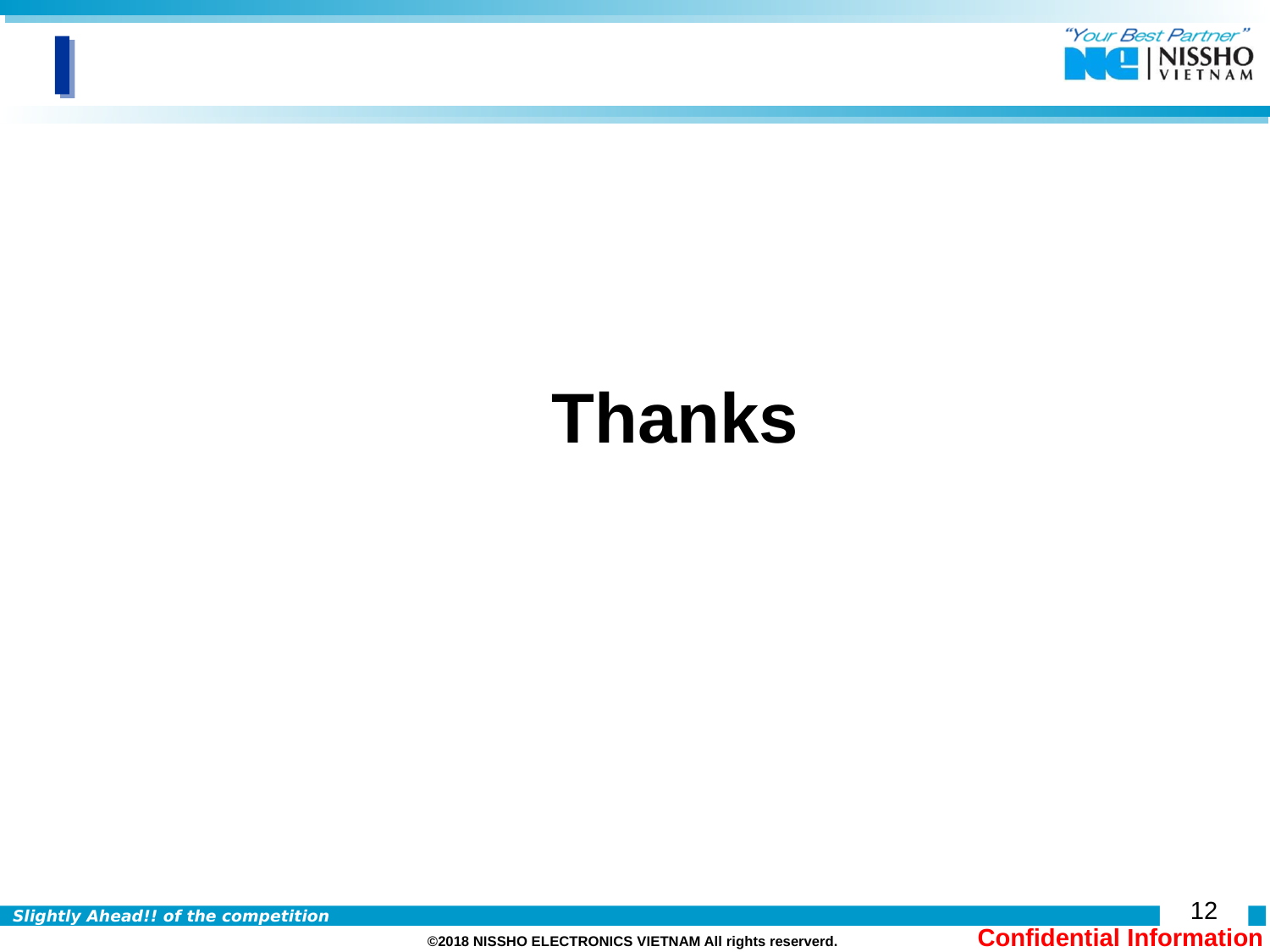

Thanks
©2018 NISSHO ELECTRONICS VIETNAM All rights reserverd.